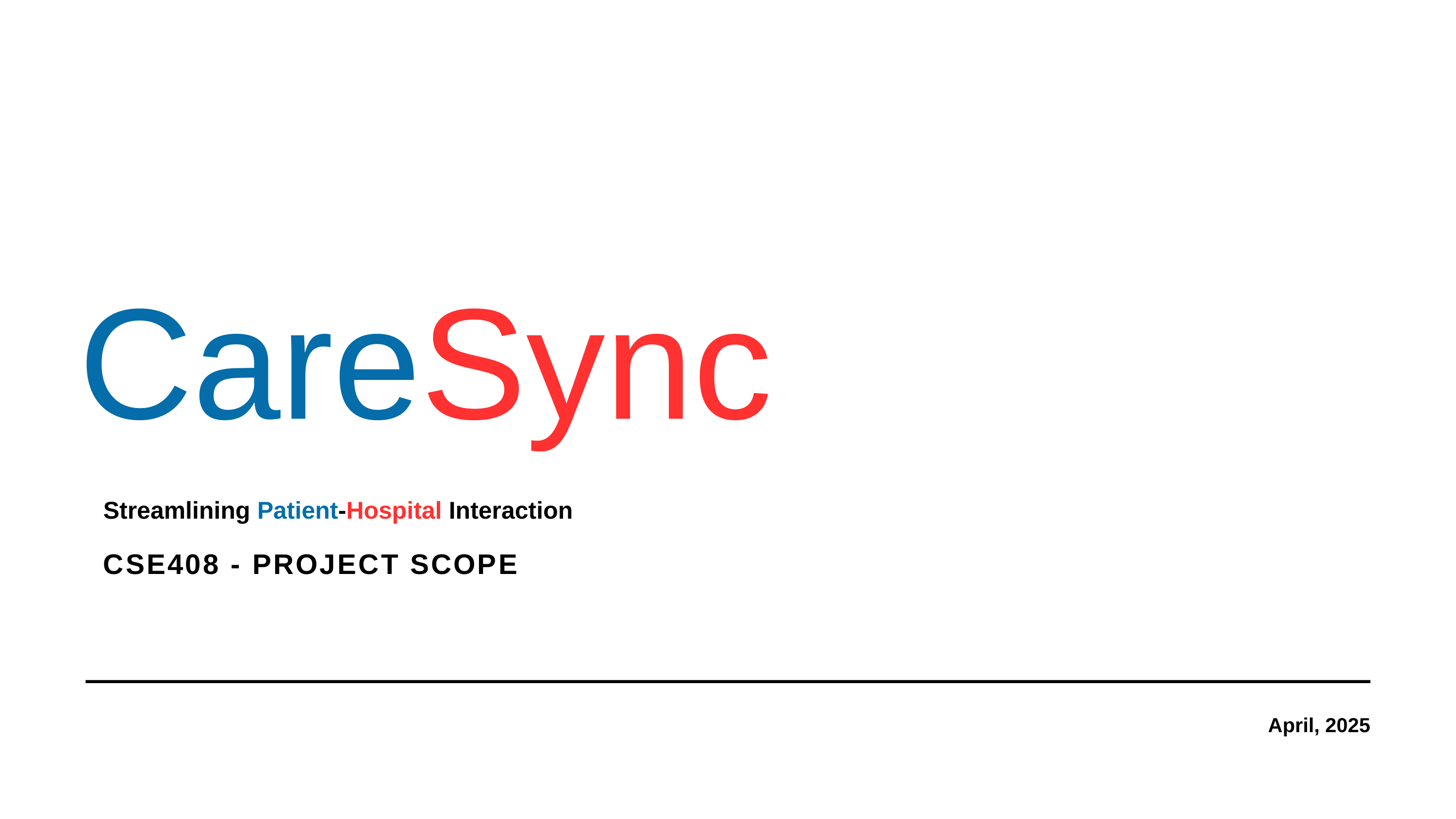

CareSync
Streamlining Patient-Hospital Interaction
CSE408 - PROJECT SCOPE

April, 2025